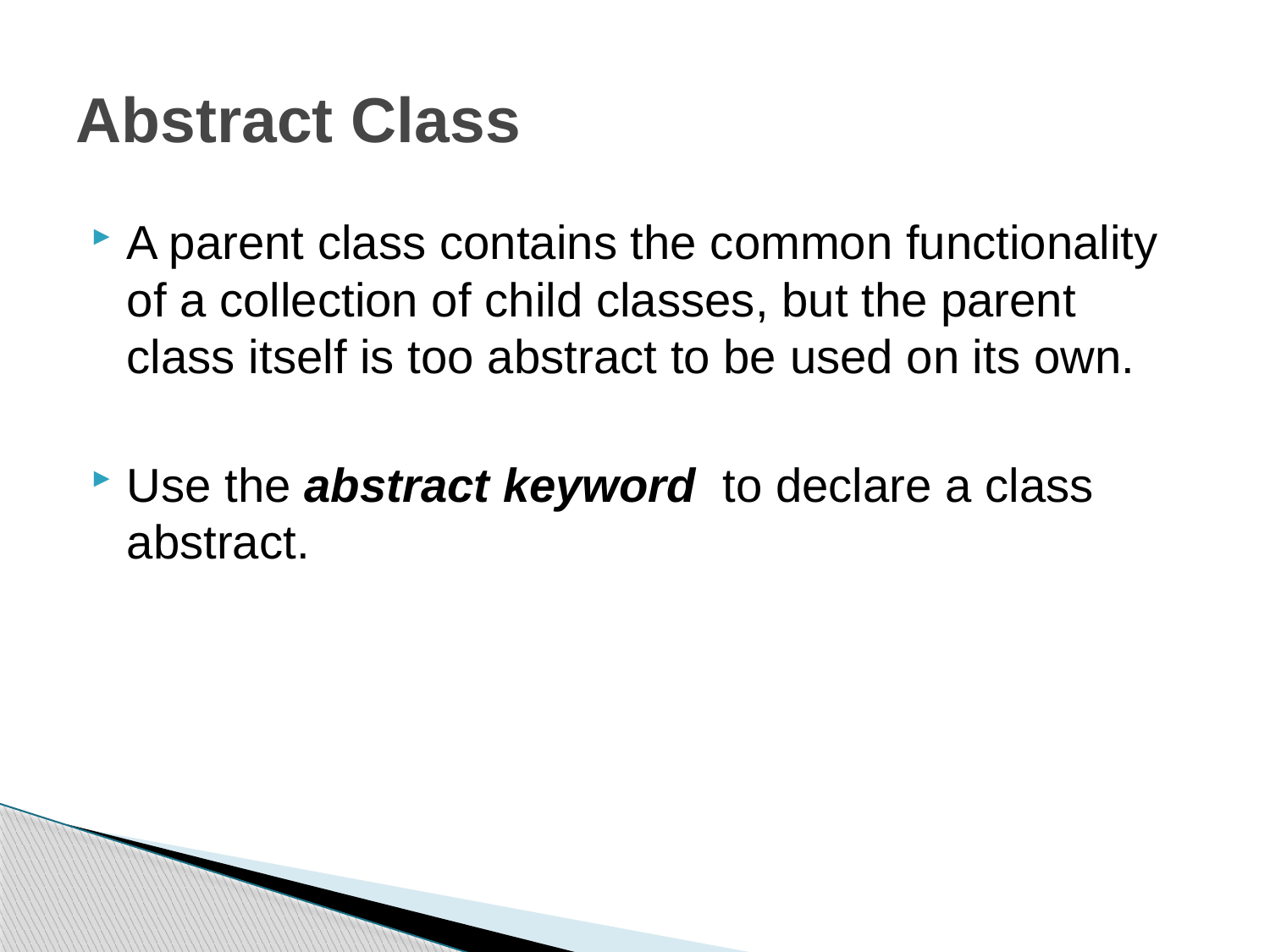

# Abstract Class
A parent class contains the common functionality of a collection of child classes, but the parent class itself is too abstract to be used on its own.

Use the abstract keyword  to declare a class abstract.